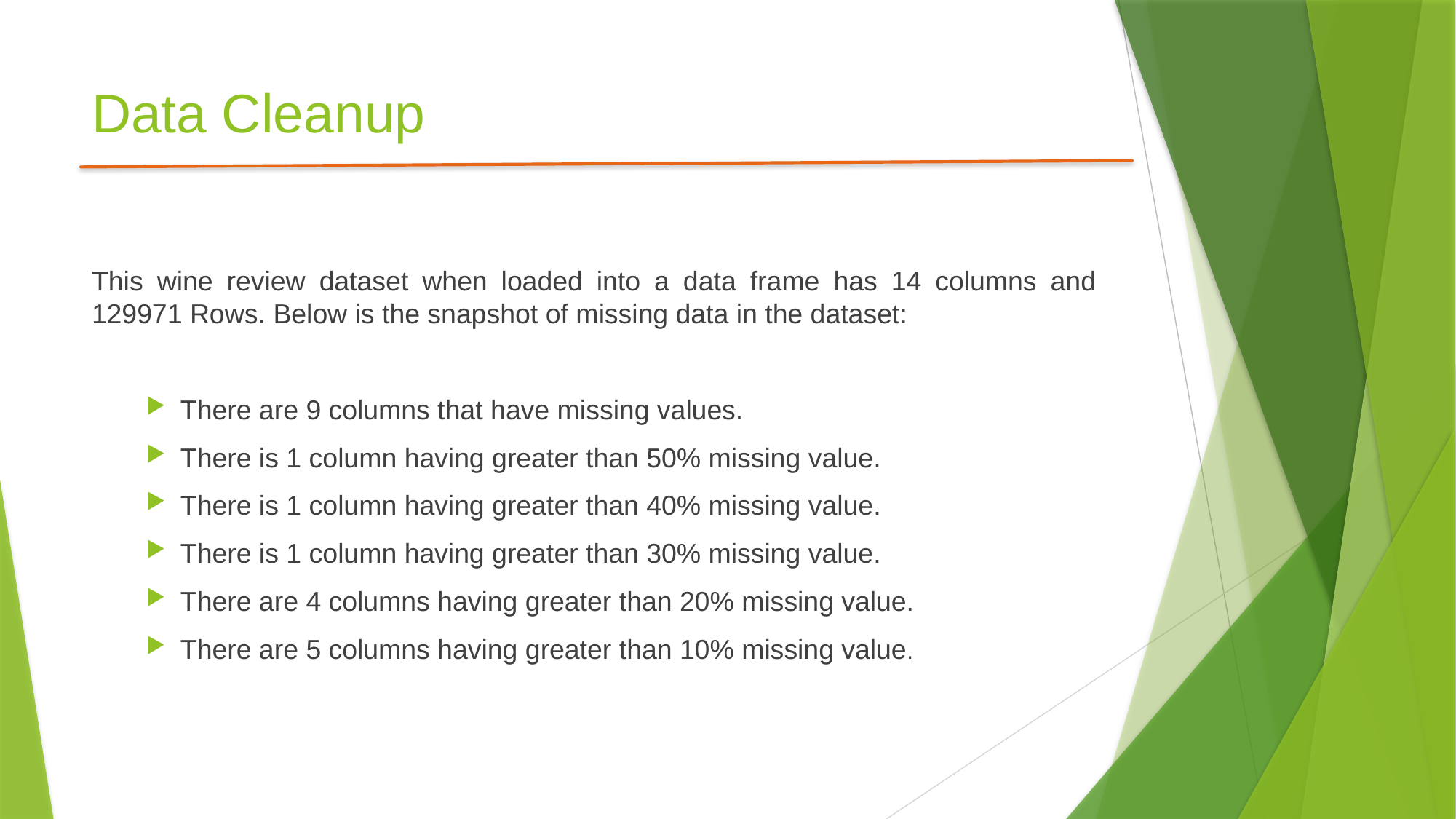

# Data Cleanup
This wine review dataset when loaded into a data frame has 14 columns and 129971 Rows. Below is the snapshot of missing data in the dataset:

There are 9 columns that have missing values.
There is 1 column having greater than 50% missing value.
There is 1 column having greater than 40% missing value.
There is 1 column having greater than 30% missing value.
There are 4 columns having greater than 20% missing value.
There are 5 columns having greater than 10% missing value.